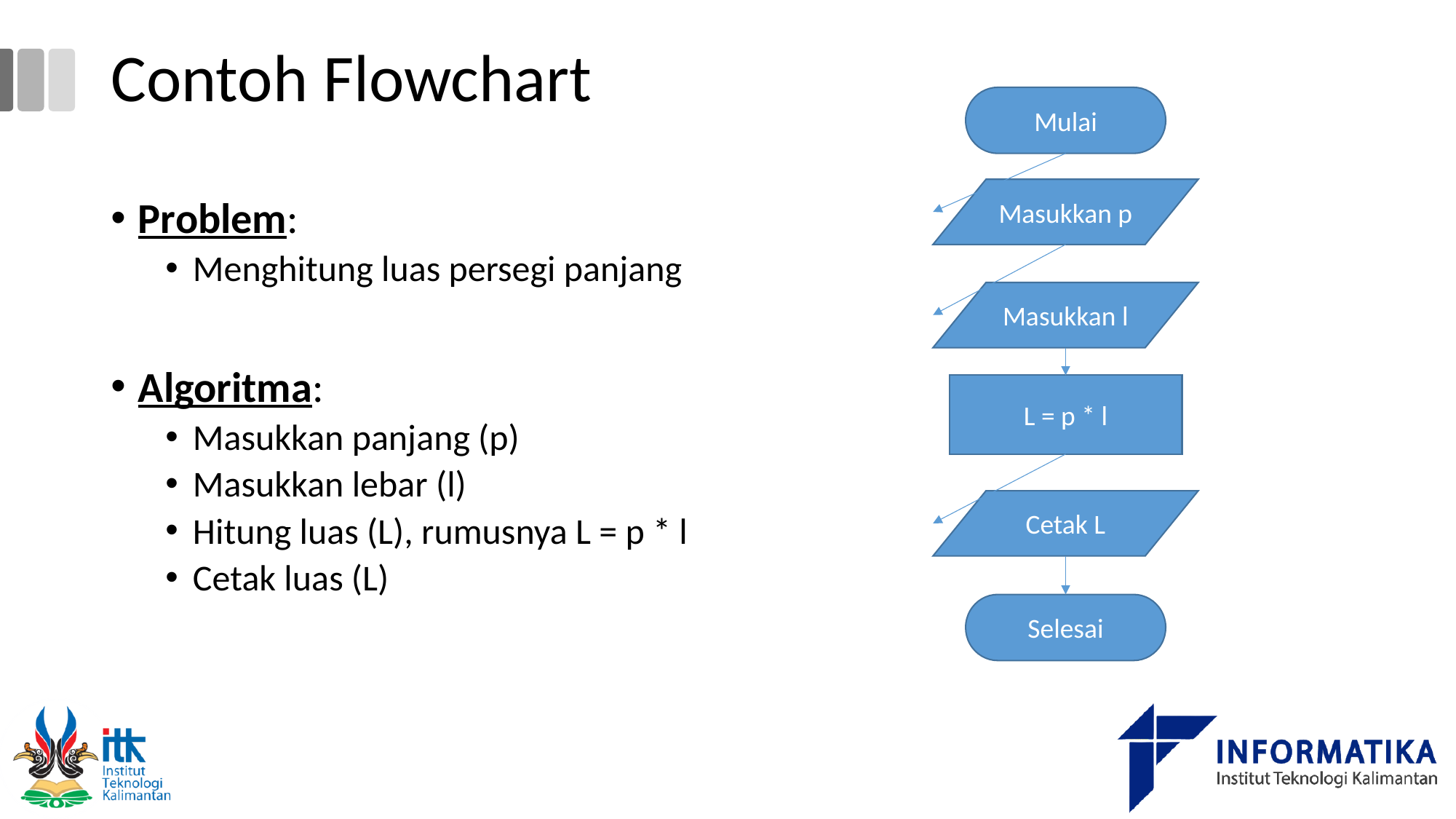

# Contoh Flowchart
Mulai
Masukkan p
Problem:
Menghitung luas persegi panjang

Algoritma:
Masukkan panjang (p)
Masukkan lebar (l)
Hitung luas (L), rumusnya L = p * l
Cetak luas (L)
Masukkan l
L = p * l
Cetak L
Selesai